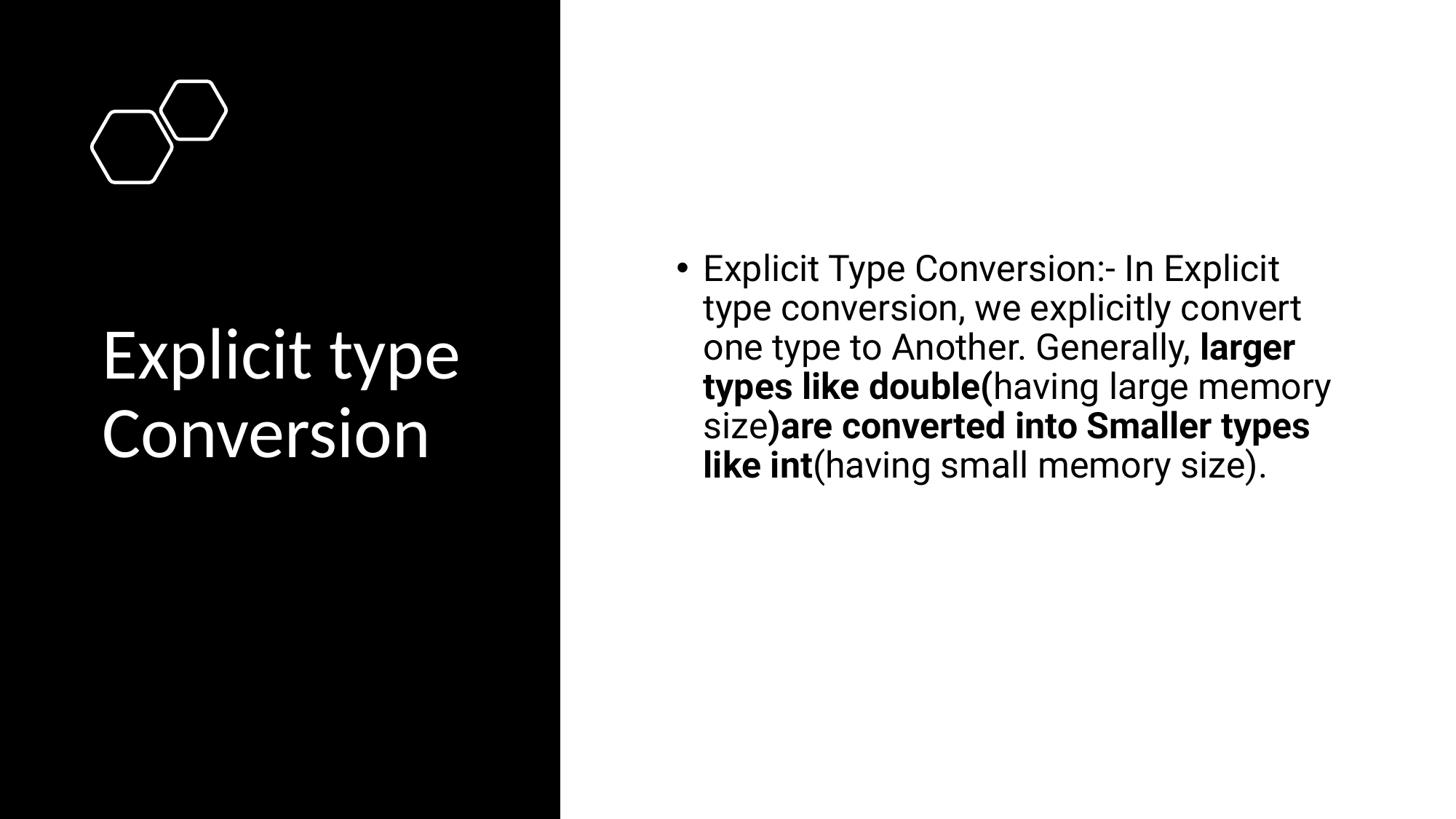

# Explicit type Conversion
Explicit Type Conversion:- In Explicit type conversion, we explicitly convert one type to Another. Generally, larger types like double(having large memory size)are converted into Smaller types like int(having small memory size).